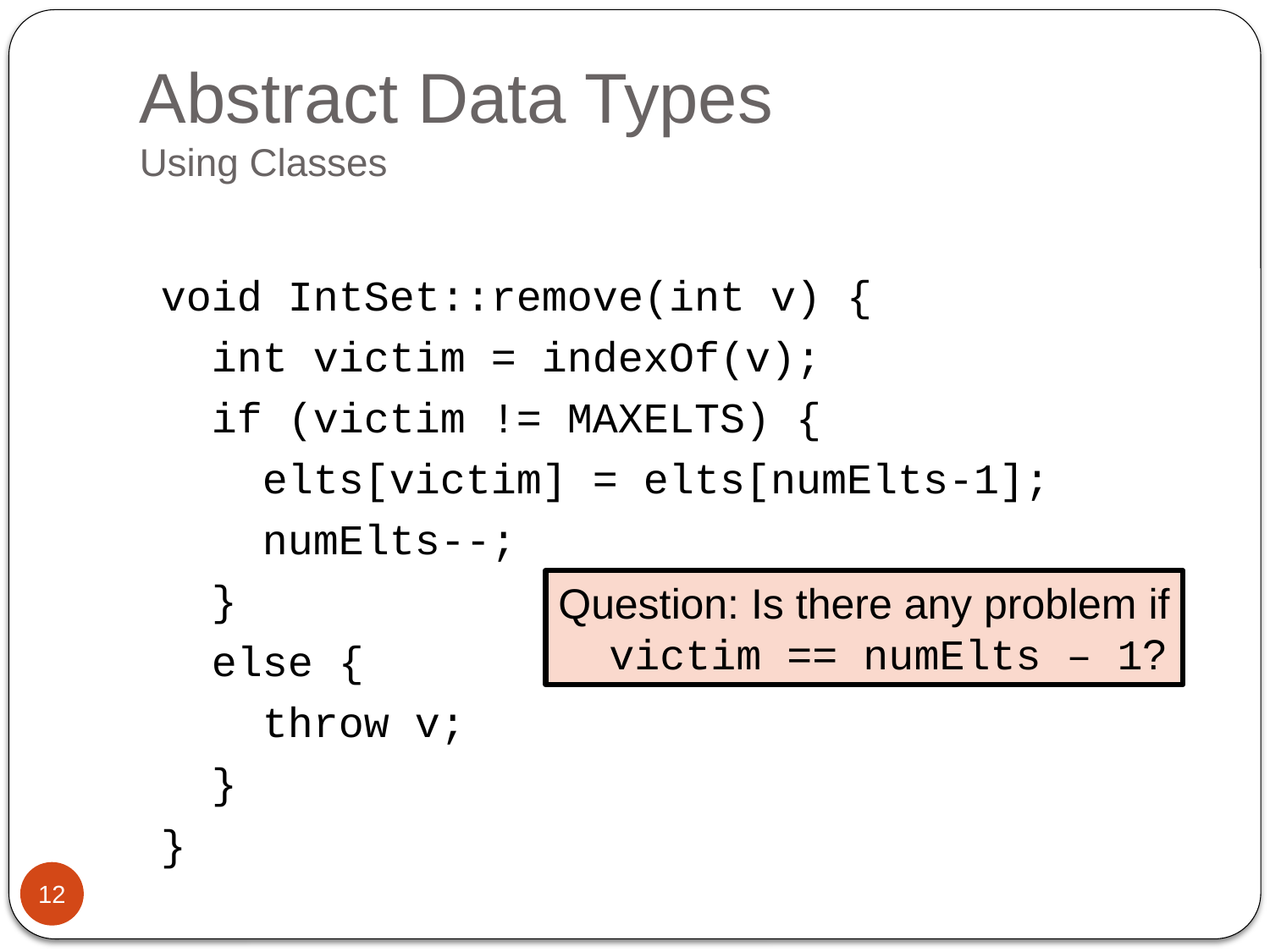

# Abstract Data Types Using Classes

void IntSet::remove(int v) {
  int victim = indexOf(v);
  if (victim != MAXELTS) {
    elts[victim] = elts[numElts-1];
    numElts--;
  }
  else {
    throw v;
  }
}
Question: Is there any problem if
  victim == numElts – 1?
12